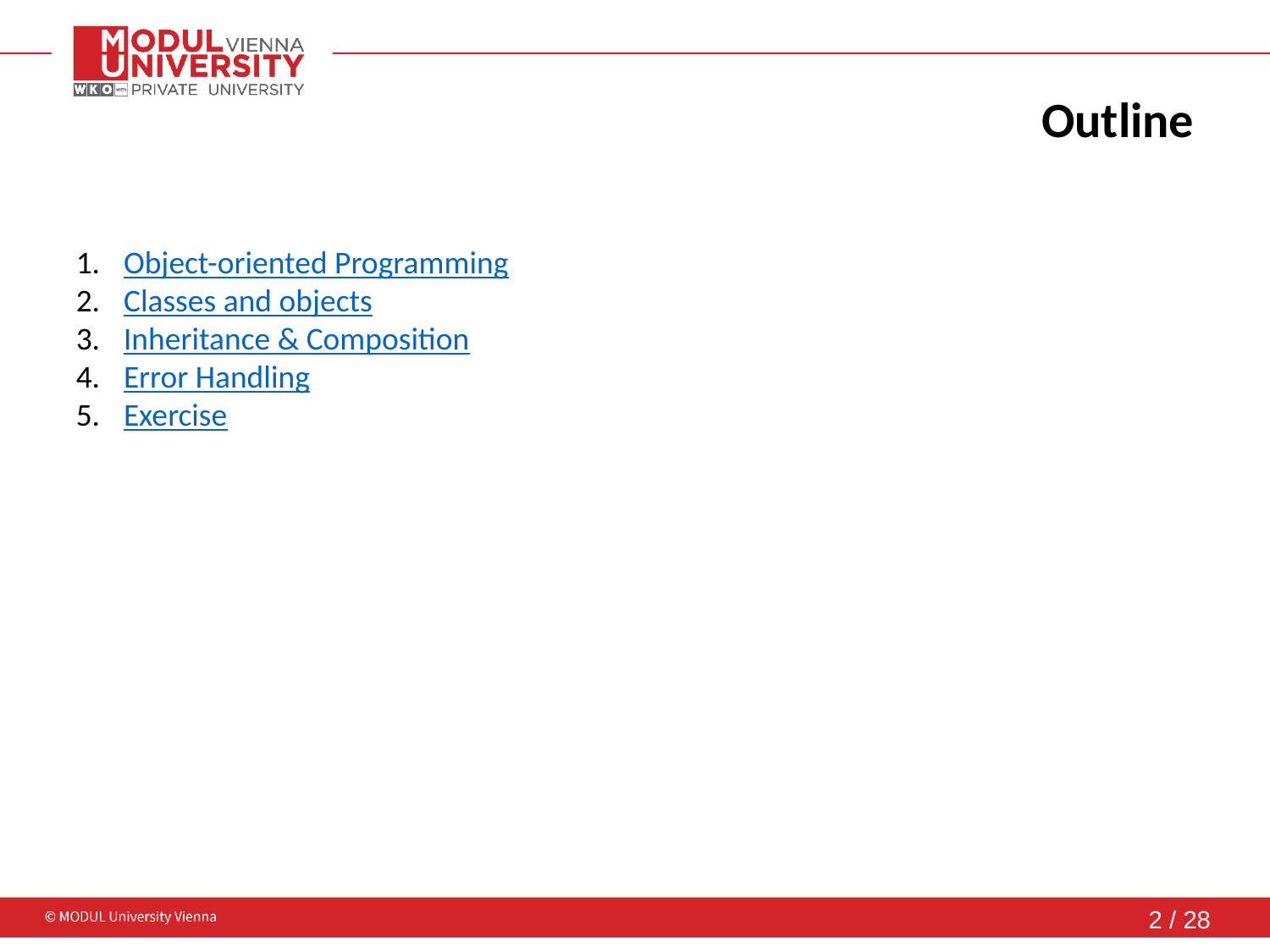

# Outline

Object-oriented Programming
Classes and objects
Inheritance & Composition
Error Handling
Exercise